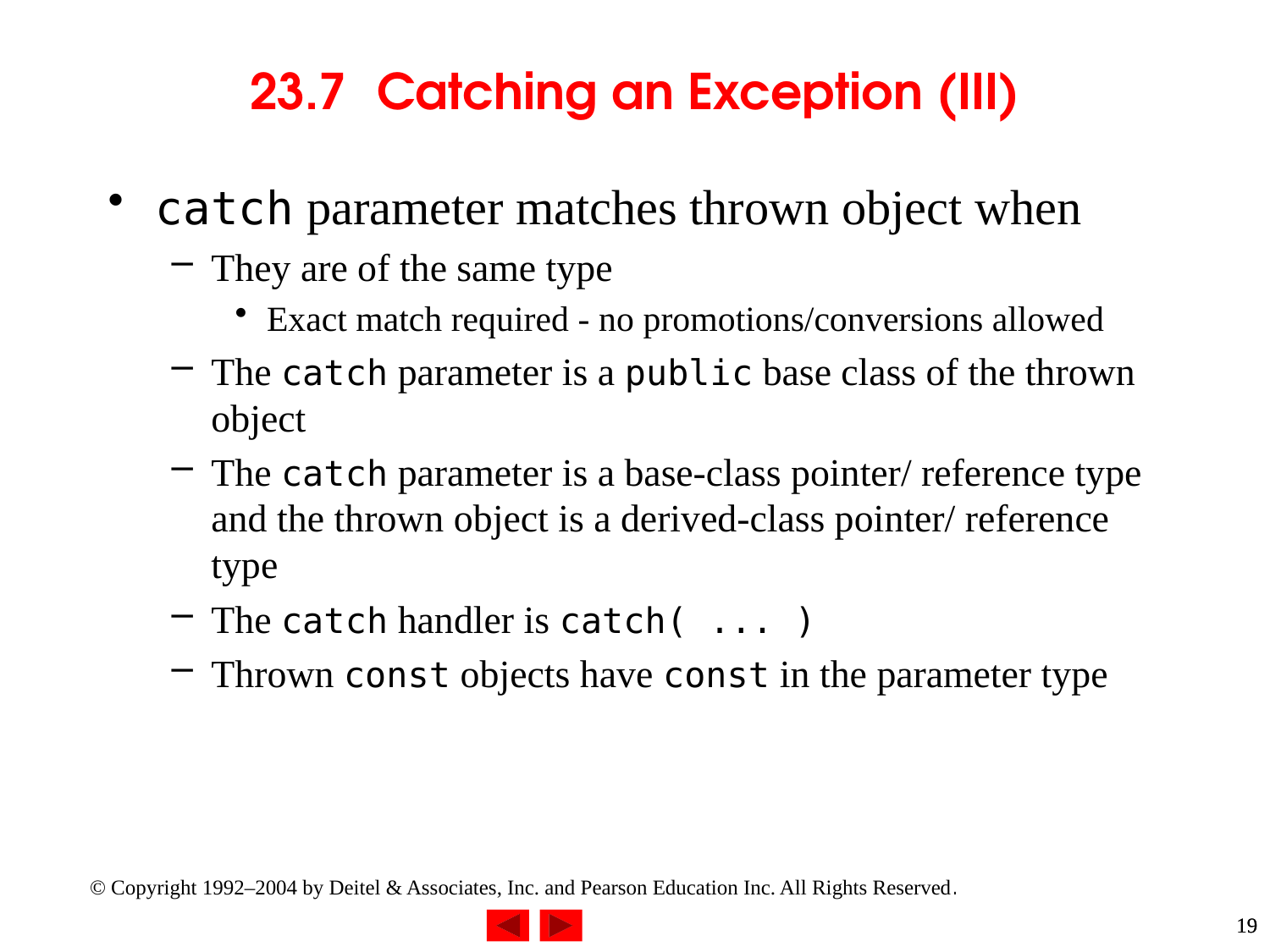

# 23.7	Catching an Exception (III)
catch parameter matches thrown object when
They are of the same type
Exact match required - no promotions/conversions allowed
The catch parameter is a public base class of the thrown object
The catch parameter is a base-class pointer/ reference type and the thrown object is a derived-class pointer/ reference type
The catch handler is catch( ... )
Thrown const objects have const in the parameter type